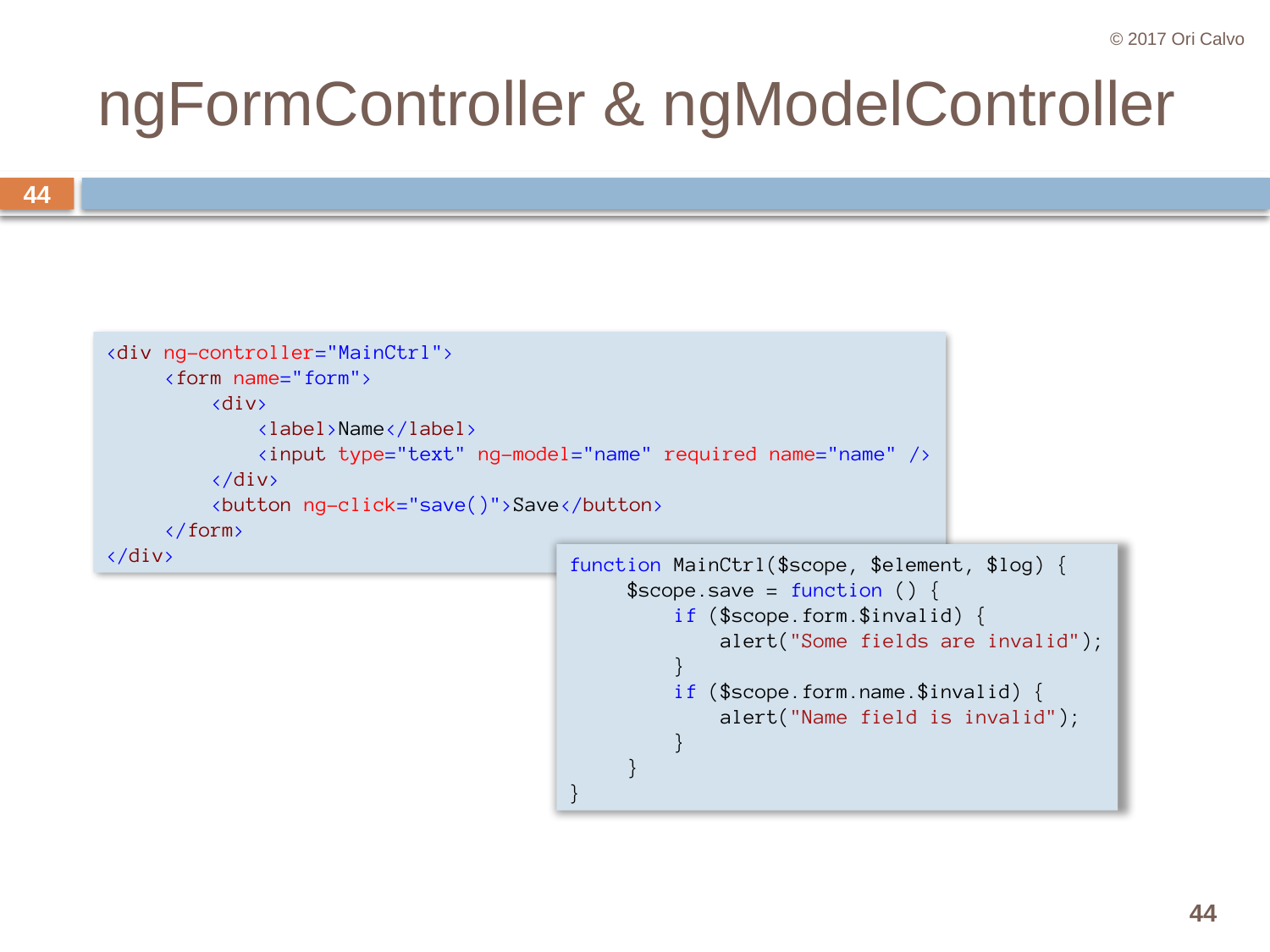

© 2017 Ori Calvo
# ngFormController & ngModelController
44
<div ng-controller="MainCtrl">
     <form name="form">
         <div>
             <label>Name</label>
             <input type="text" ng-model="name" required name="name" />
         </div>
         <button ng-click="save()">Save</button>
     </form>
</div>
function MainCtrl($scope, $element, $log) {
     $scope.save = function () {
         if ($scope.form.$invalid) {
             alert("Some fields are invalid");
         }
         if ($scope.form.name.$invalid) {
             alert("Name field is invalid");
         }
     }
}